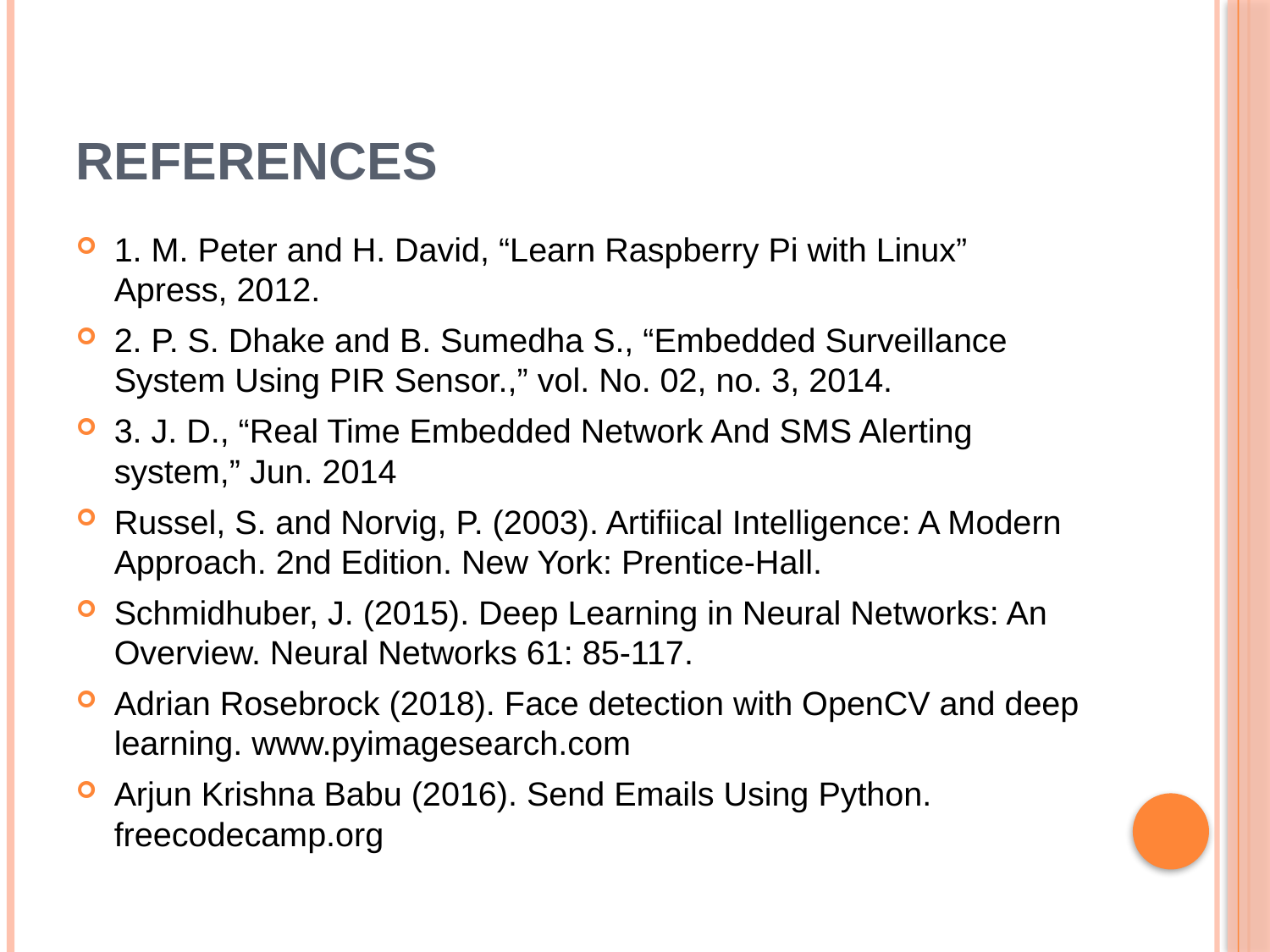

# References
1. M. Peter and H. David, “Learn Raspberry Pi with Linux” Apress, 2012.
2. P. S. Dhake and B. Sumedha S., “Embedded Surveillance System Using PIR Sensor.,” vol. No. 02, no. 3, 2014.
3. J. D., “Real Time Embedded Network And SMS Alerting system,” Jun. 2014
Russel, S. and Norvig, P. (2003). Artifiical Intelligence: A Modern Approach. 2nd Edition. New York: Prentice-Hall.
Schmidhuber, J. (2015). Deep Learning in Neural Networks: An Overview. Neural Networks 61: 85-117.
Adrian Rosebrock (2018). Face detection with OpenCV and deep learning. www.pyimagesearch.com
Arjun Krishna Babu (2016). Send Emails Using Python. freecodecamp.org